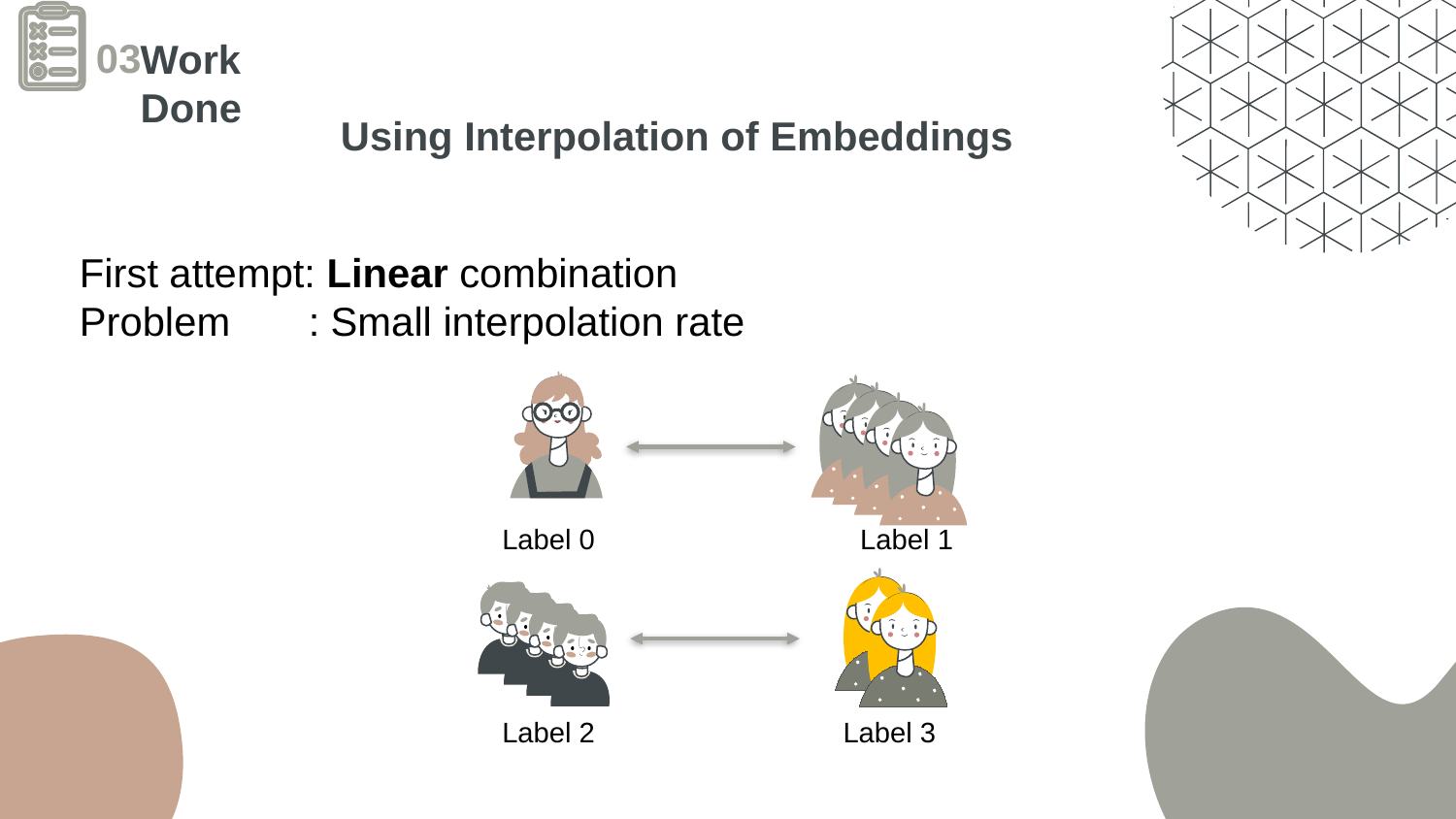

Work Done
03
# Using Interpolation of Embeddings
First attempt: Linear combination
Problem       : Small interpolation rate

Label 0
Label 1

Label 2
Label 3